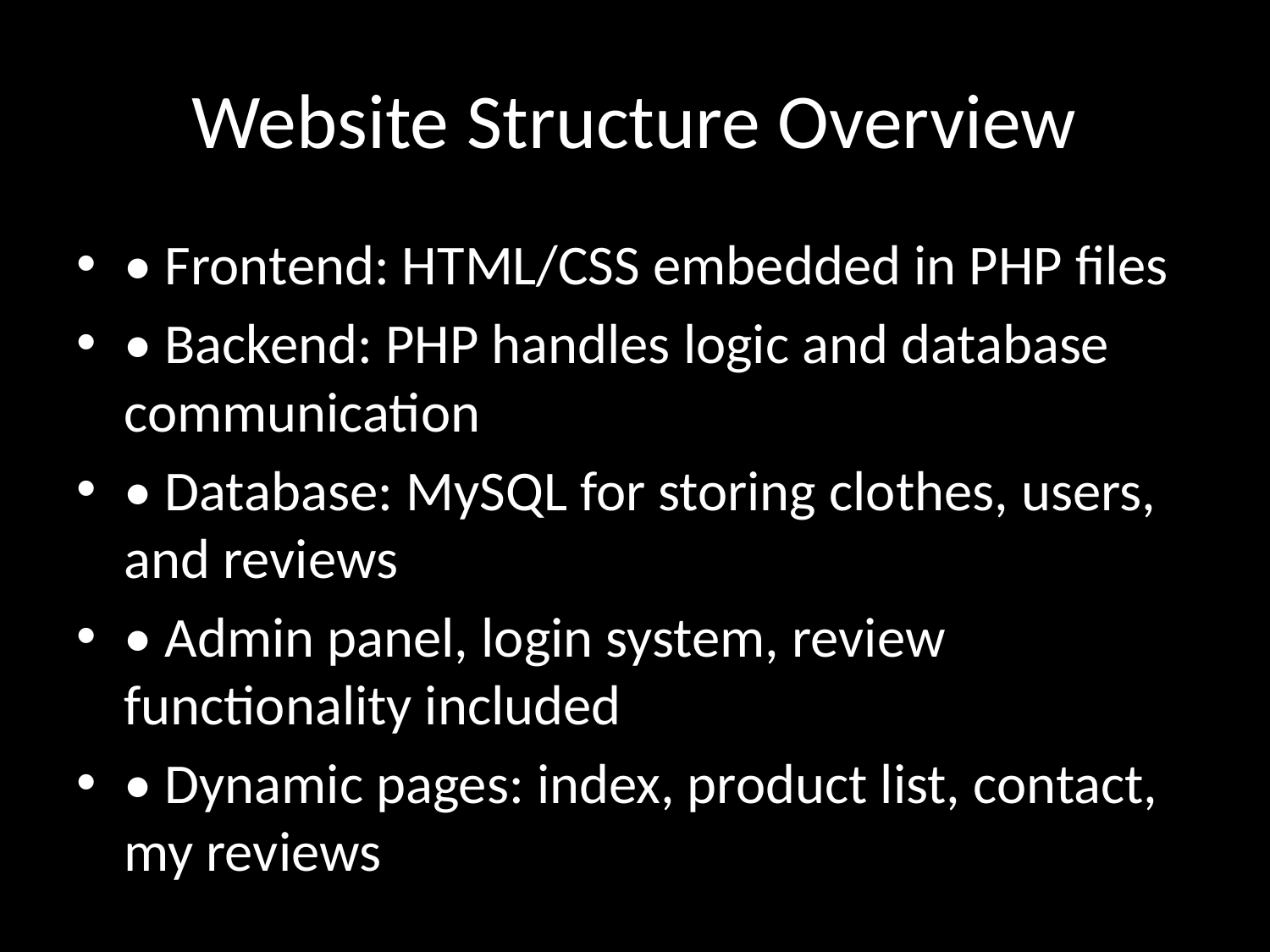

# Website Structure Overview
• Frontend: HTML/CSS embedded in PHP files
• Backend: PHP handles logic and database communication
• Database: MySQL for storing clothes, users, and reviews
• Admin panel, login system, review functionality included
• Dynamic pages: index, product list, contact, my reviews